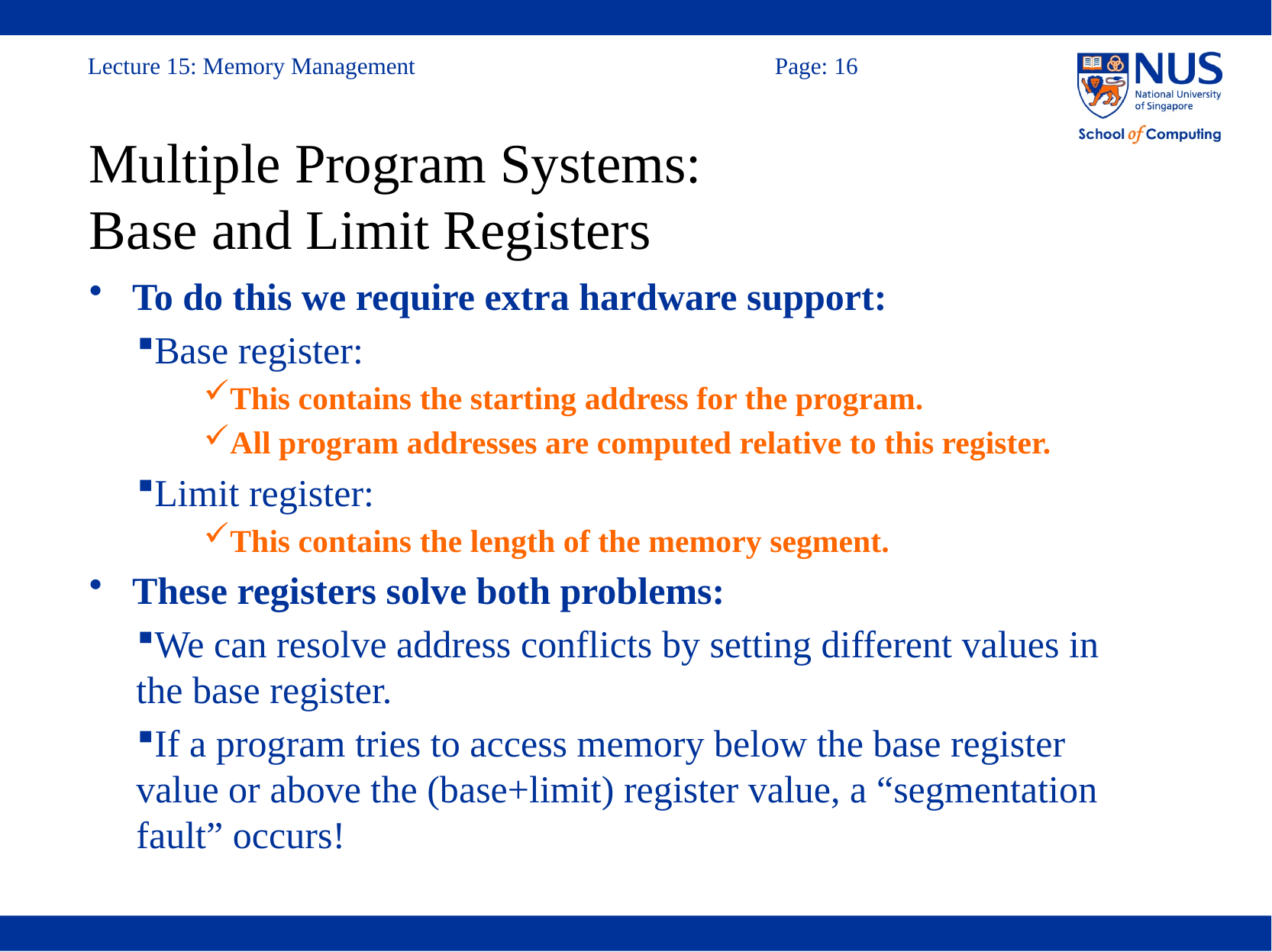

# Multiple Program Systems: Base and Limit Registers
To do this we require extra hardware support:
Base register:
This contains the starting address for the program.
All program addresses are computed relative to this register.
Limit register:
This contains the length of the memory segment.
These registers solve both problems:
We can resolve address conflicts by setting different values in the base register.
If a program tries to access memory below the base register value or above the (base+limit) register value, a “segmentation fault” occurs!